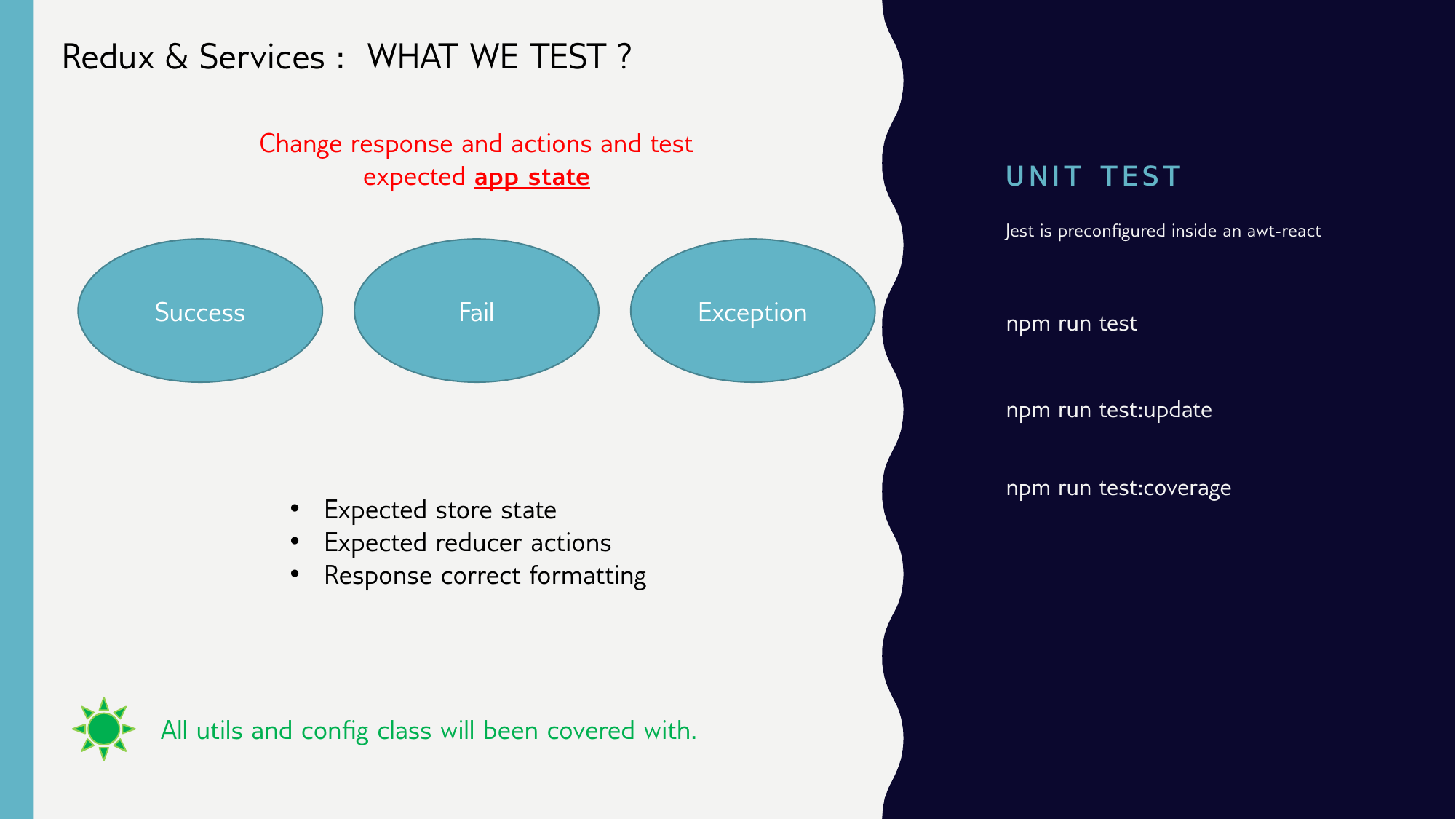

Redux & Services :  WHAT WE TEST ?
# Unit test
Change response and actions and test expected app state
Jest is preconfigured inside an awt-react
Exception
Success
Fail
npm run test
npm run test:update
npm run test:coverage
Expected store state
Expected reducer actions
Response correct formatting

All utils and config class will been covered with.